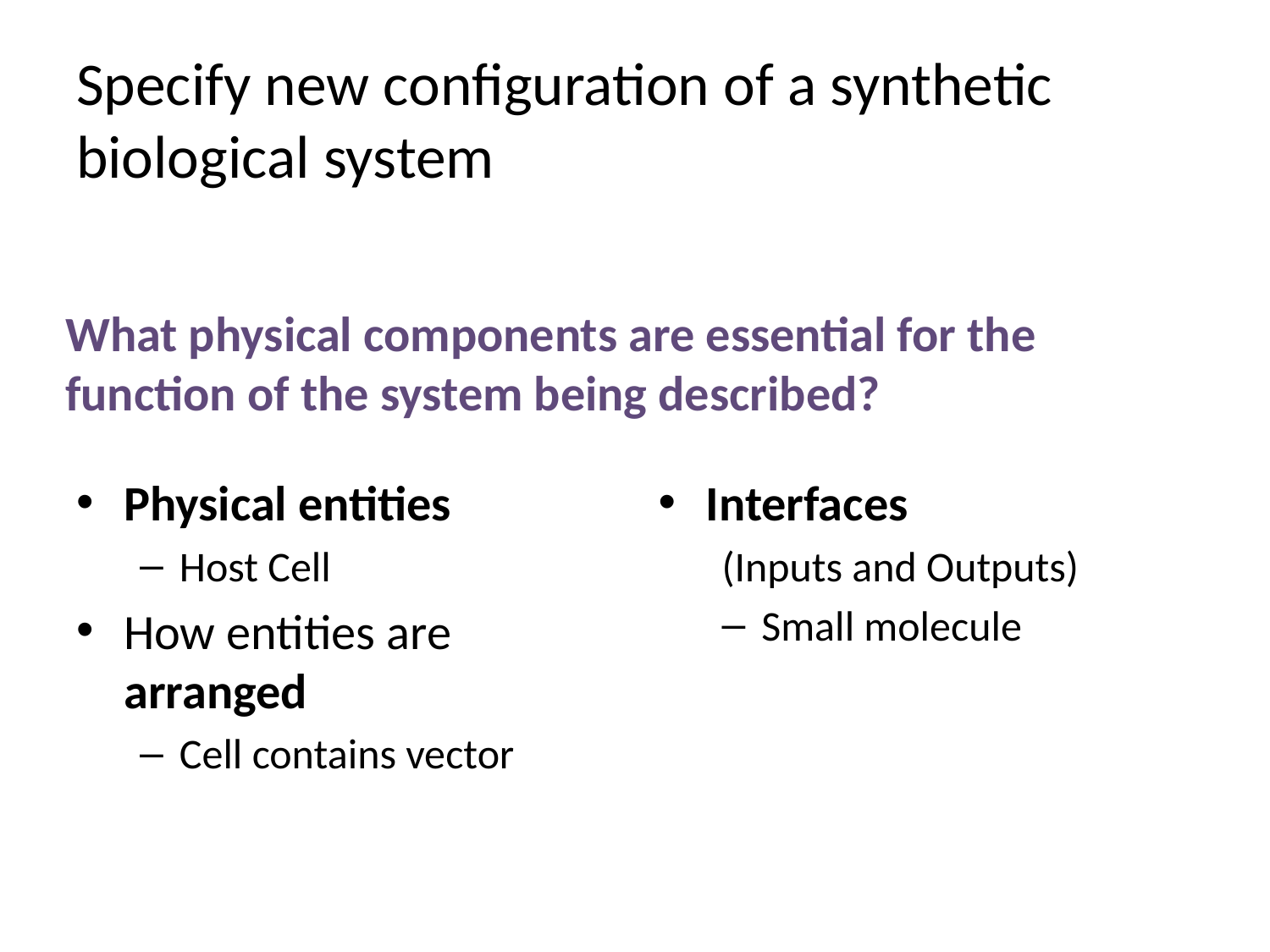

# Specify new configuration of a synthetic biological system
What physical components are essential for the function of the system being described?
Physical entities
Host Cell
How entities are arranged
Cell contains vector

Interfaces
(Inputs and Outputs)
Small molecule